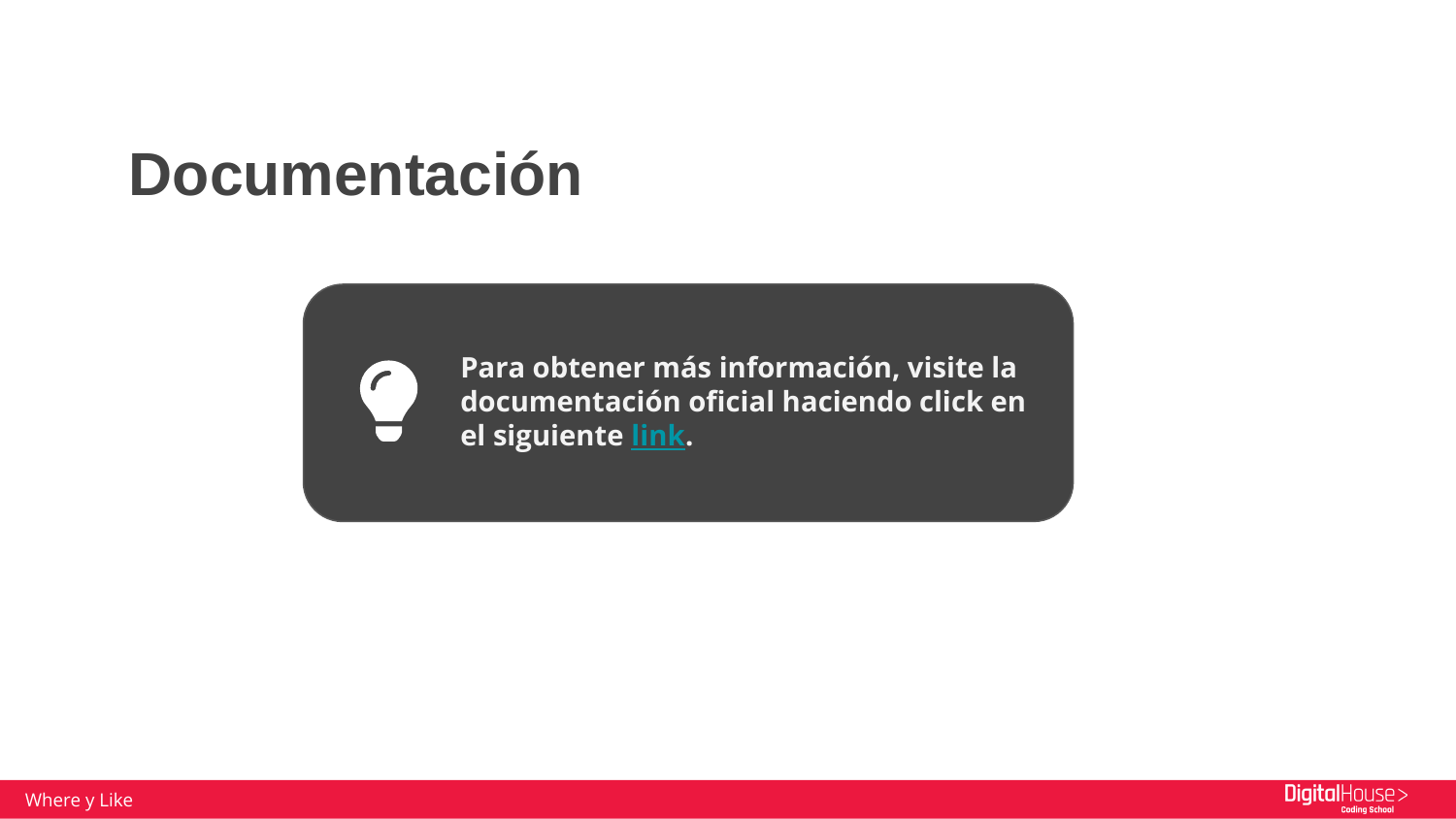

Documentación
Para obtener más información, visite la documentación oficial haciendo click en el siguiente link.